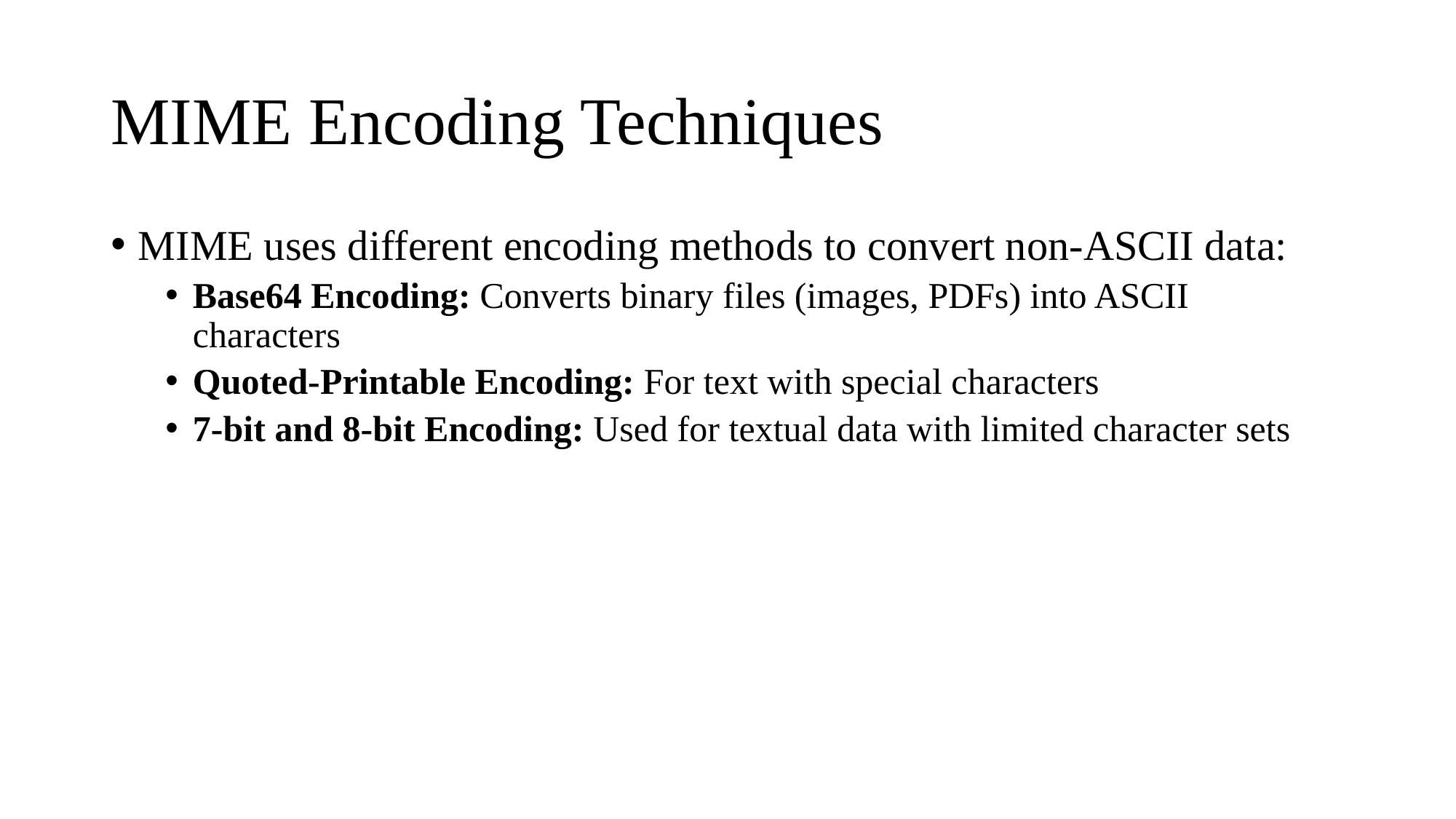

# MIME Encoding Techniques
MIME uses different encoding methods to convert non-ASCII data:
Base64 Encoding: Converts binary files (images, PDFs) into ASCII characters
Quoted-Printable Encoding: For text with special characters
7-bit and 8-bit Encoding: Used for textual data with limited character sets